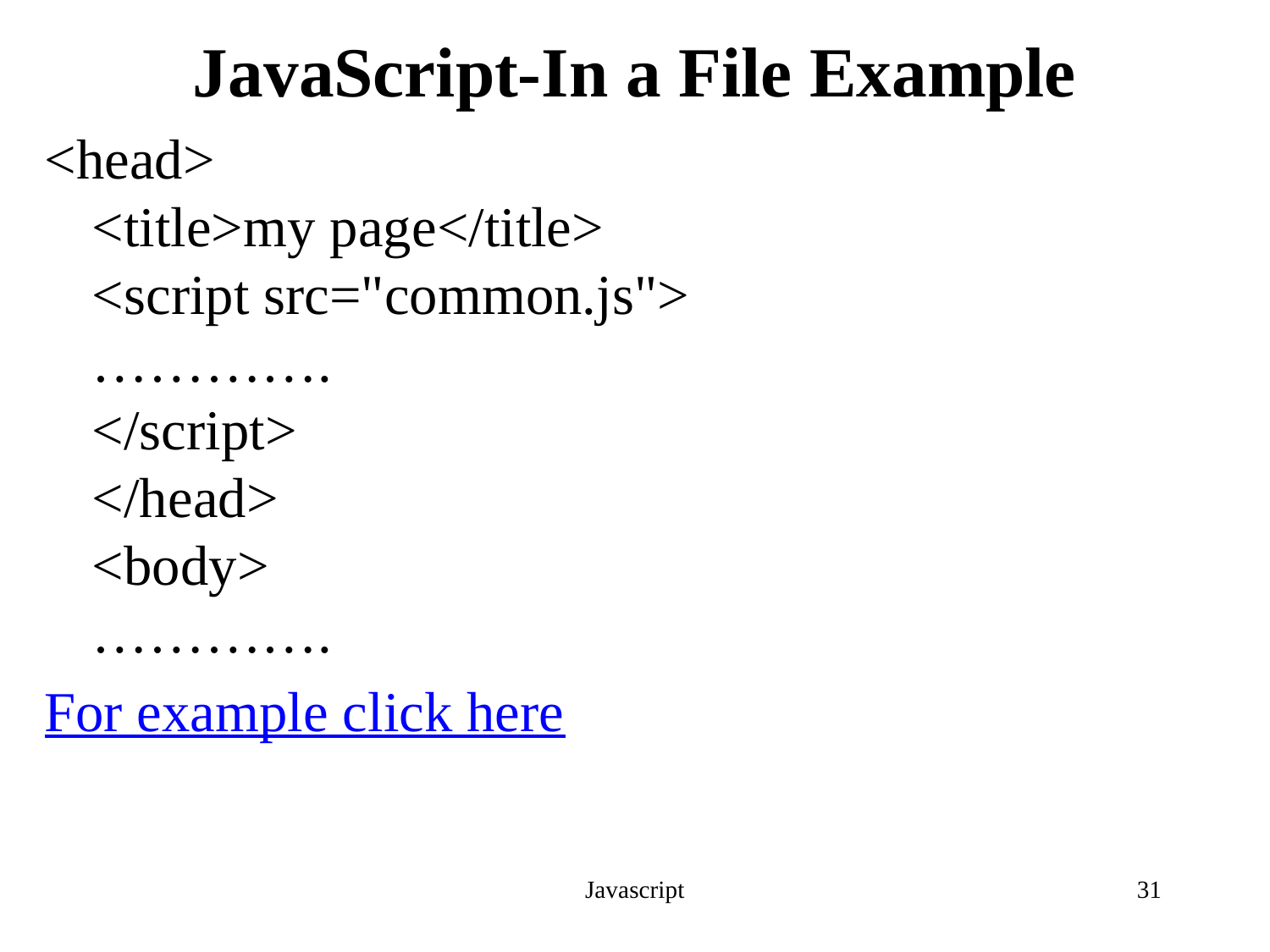

# JavaScript-In a File Example
<head>
<title>my page</title>
<script src="common.js">
………….
</script>
</head>
<body>
………….
For example click here
Javascript
31